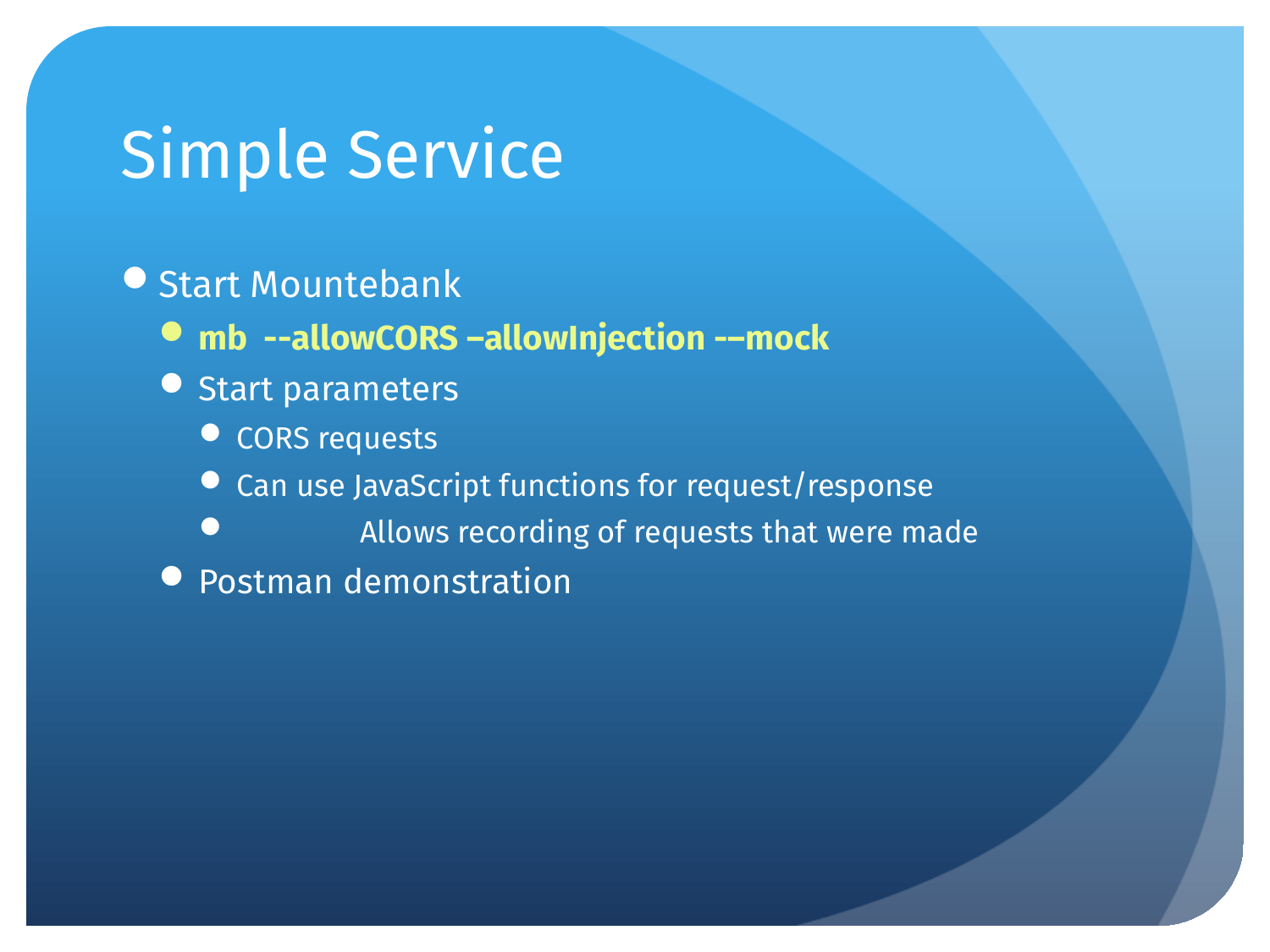

# Simple Service
Start Mountebank
mb  --allowCORS –allowInjection -–mock
Start parameters
CORS requests
Can use JavaScript functions for request/response
	Allows recording of requests that were made
Postman demonstration